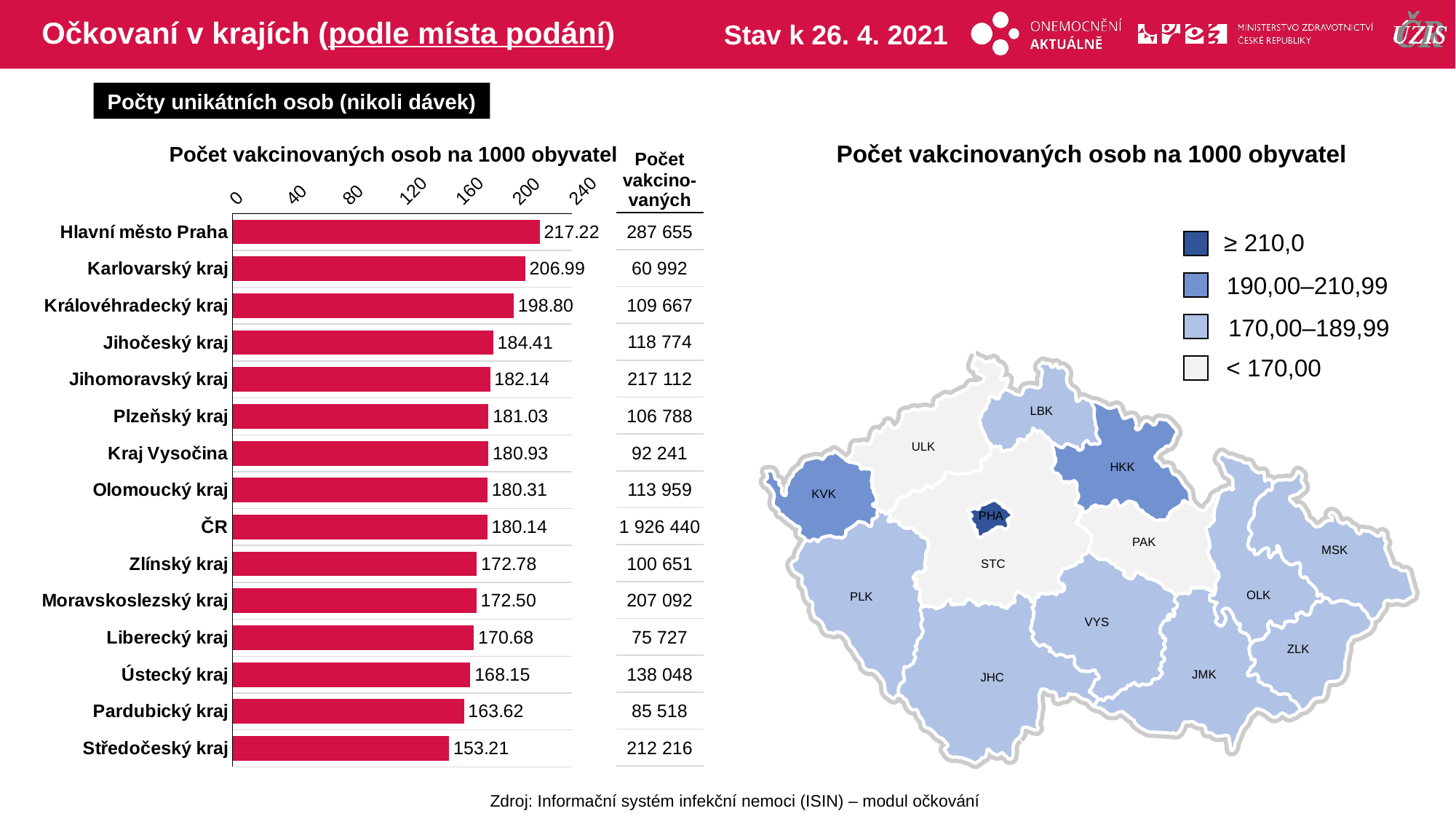

# Očkovaní v krajích (podle místa podání)
Stav k 26. 4. 2021
Počty unikátních osob (nikoli dávek)
Počet vakcinovaných osob na 1000 obyvatel
Počet vakcinovaných osob na 1000 obyvatel
| Počet vakcino-vaných |
| --- |
| 287 655 |
| 60 992 |
| 109 667 |
| 118 774 |
| 217 112 |
| 106 788 |
| 92 241 |
| 113 959 |
| 1 926 440 |
| 100 651 |
| 207 092 |
| 75 727 |
| 138 048 |
| 85 518 |
| 212 216 |

### Chart

| Category | počet na 1000 |
|---|---|
| Hlavní město Praha | 217.2166397 |
| Karlovarský kraj | 206.9882985 |
| Královéhradecký kraj | 198.7992321 |
| Jihočeský kraj | 184.4079102 |
| Jihomoravský kraj | 182.1426204 |
| Plzeňský kraj | 181.0275996 |
| Kraj Vysočina | 180.9310473 |
| Olomoucký kraj | 180.3105939 |
| ČR | 180.1431633 |
| Zlínský kraj | 172.7751028 |
| Moravskoslezský kraj | 172.4991858 |
| Liberecký kraj | 170.6754716 |
| Ústecký kraj | 168.1533317 |
| Pardubický kraj | 163.6200833 |
| Středočeský kraj | 153.2089513 |
≥ 210,0

190,00–210,99

170,00–189,99

< 170,00

LBK

ULK

HKK

KVK

PHA

PAK
MSK

STC
OLK

PLK

VYS
ZLK
JMK
JHC
Zdroj: Informační systém infekční nemoci (ISIN) – modul očkování